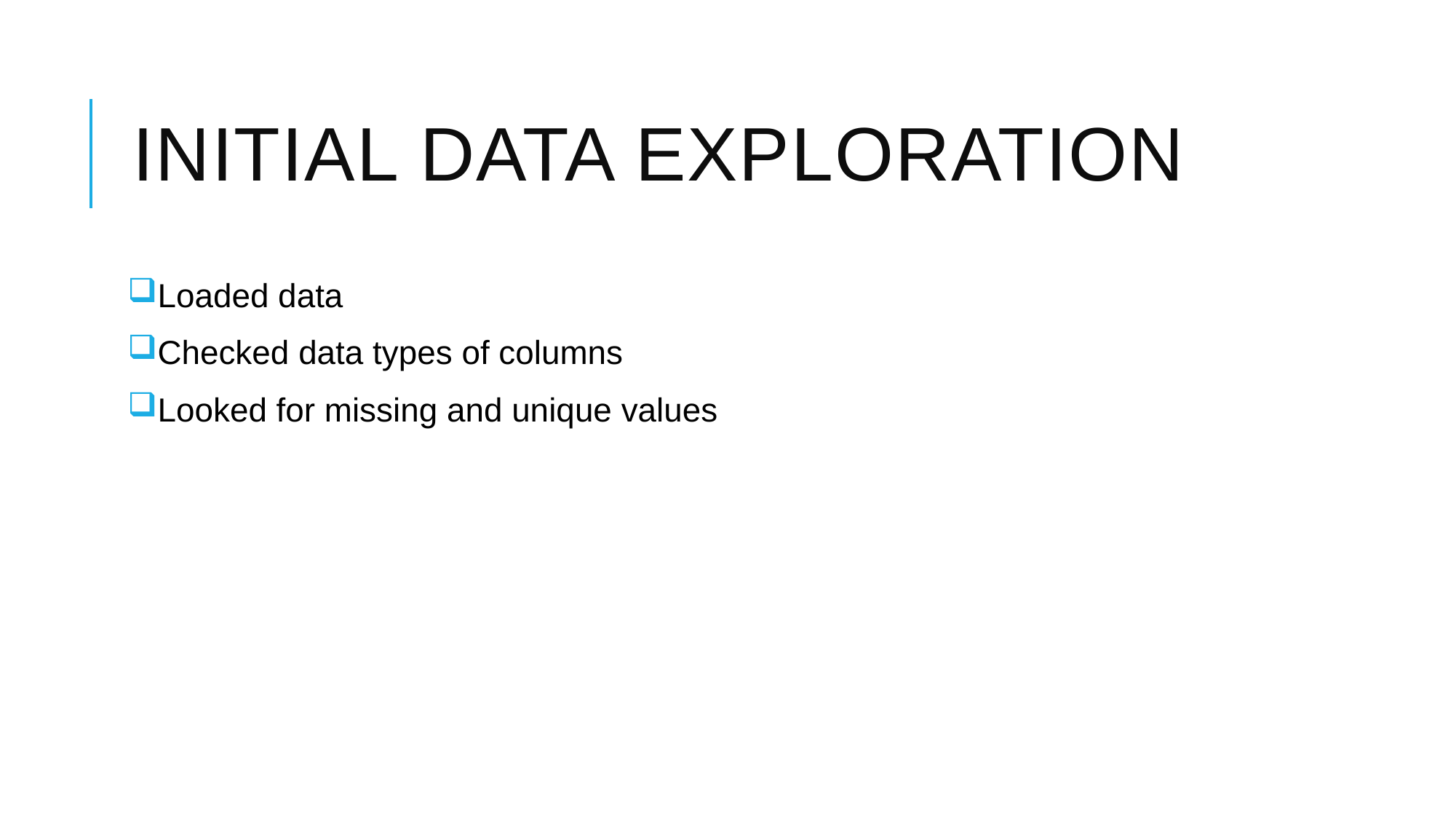

# initial data exploration
Loaded data
Checked data types of columns
Looked for missing and unique values